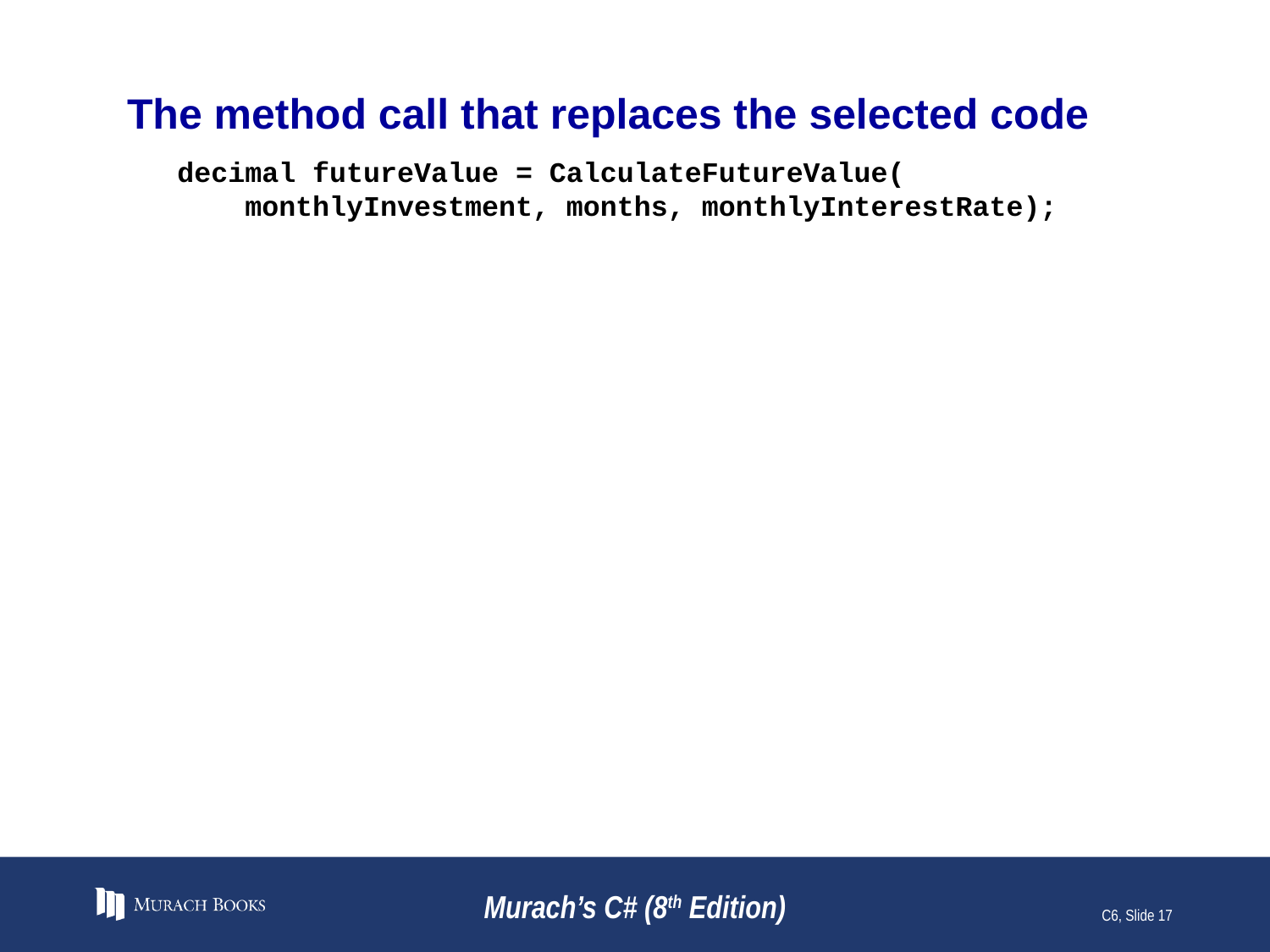

# The method call that replaces the selected code
decimal futureValue = CalculateFutureValue(
    monthlyInvestment, months, monthlyInterestRate);

Murach’s C# (8th Edition)

C6, Slide 17